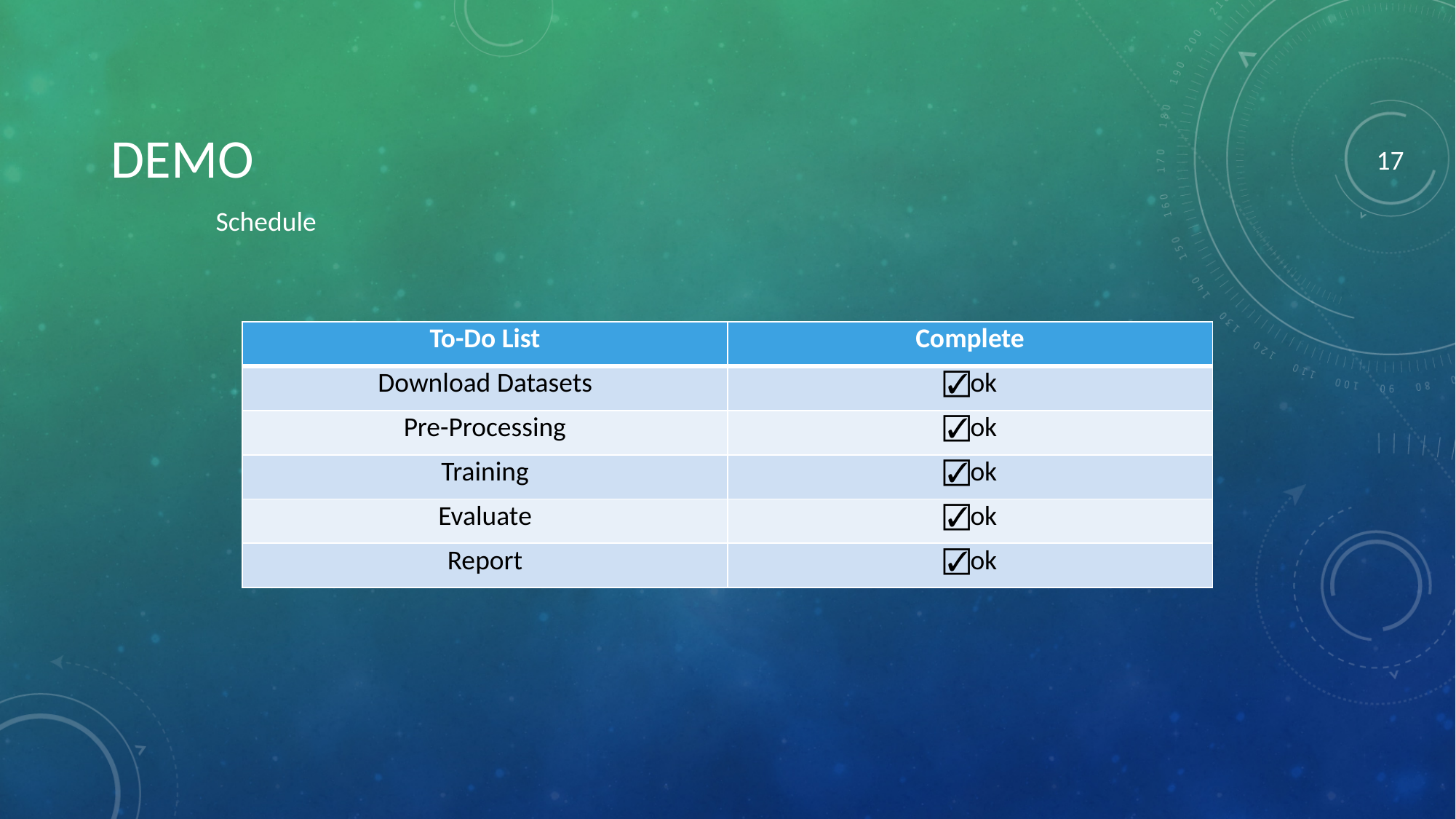

Demo
17
Schedule
| To-Do List | Complete |
| --- | --- |
| Download Datasets | ☑ok |
| Pre-Processing | ☑ok |
| Training | ☑ok |
| Evaluate | ☑ok |
| Report | ☑ok |